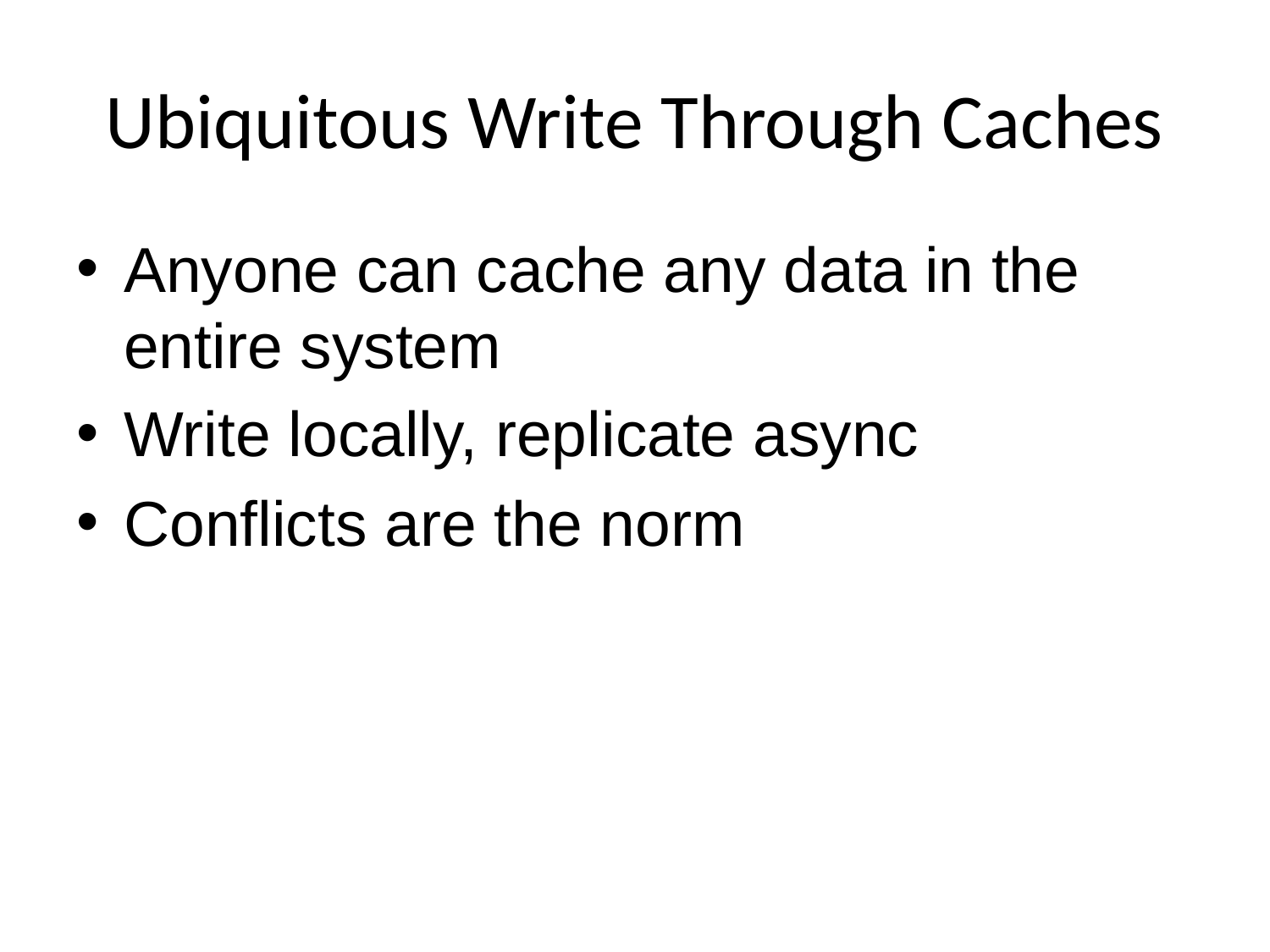

# Ubiquitous Write Through Caches
Anyone can cache any data in the entire system
Write locally, replicate async
Conflicts are the norm